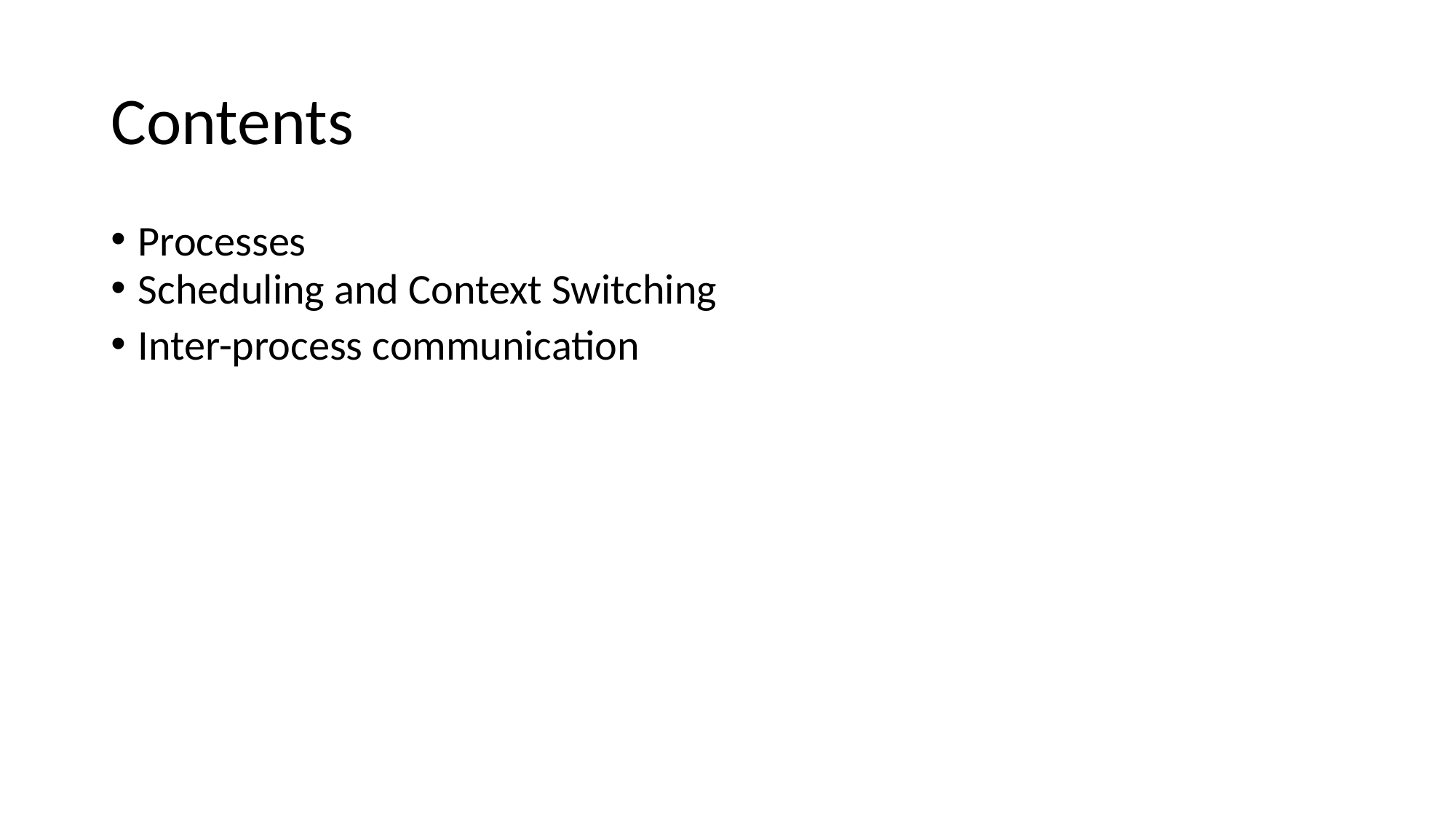

# Contents
Processes
Scheduling and Context Switching
Inter-process communication